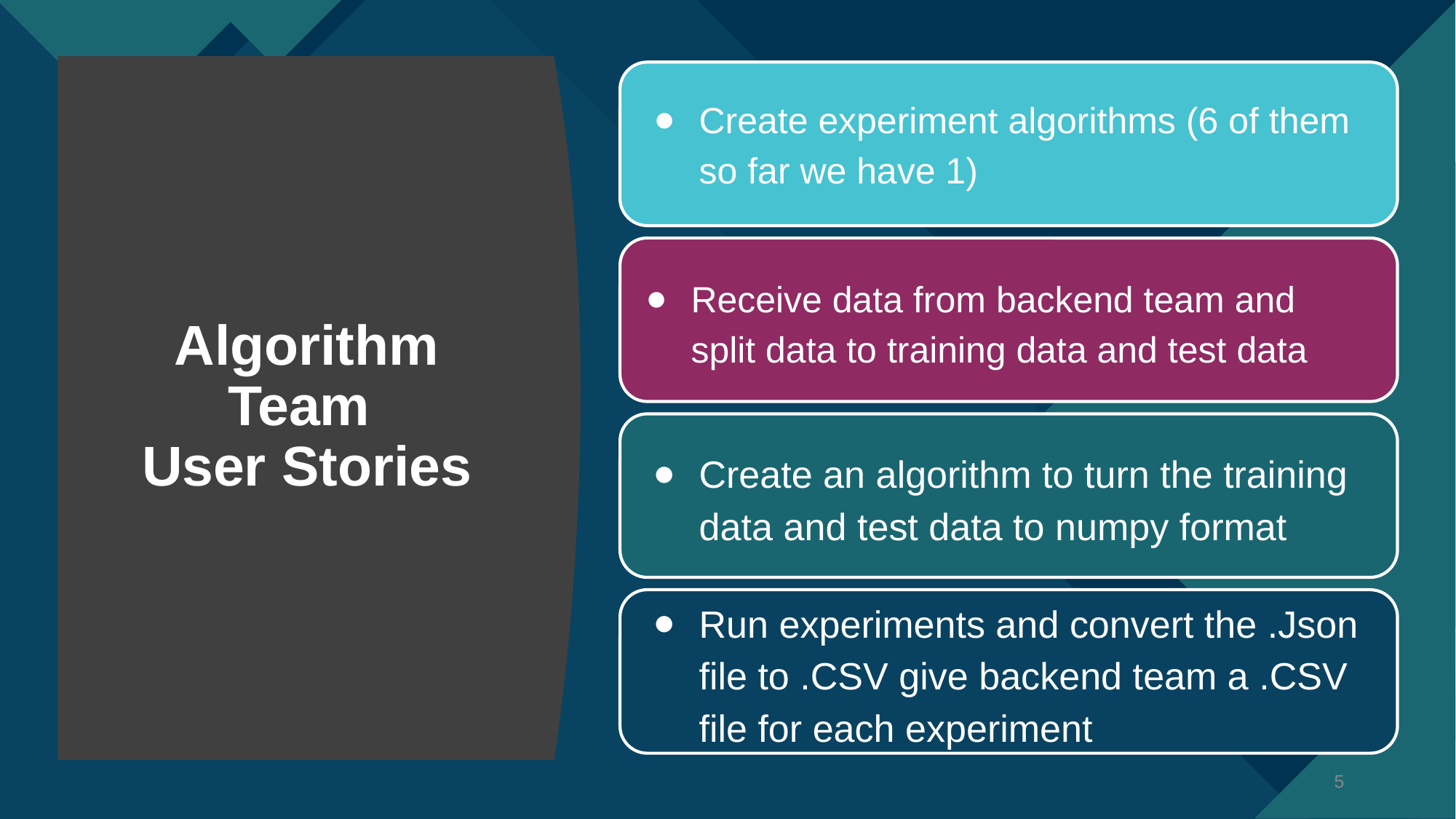

Create experiment algorithms (6 of them so far we have 1)

Receive data from backend team and split data to training data and test data

Create an algorithm to turn the training data and test data to numpy format

Run experiments and convert the .Json file to .CSV give backend team a .CSV file for each experiment
# Algorithm Team
User Stories
5